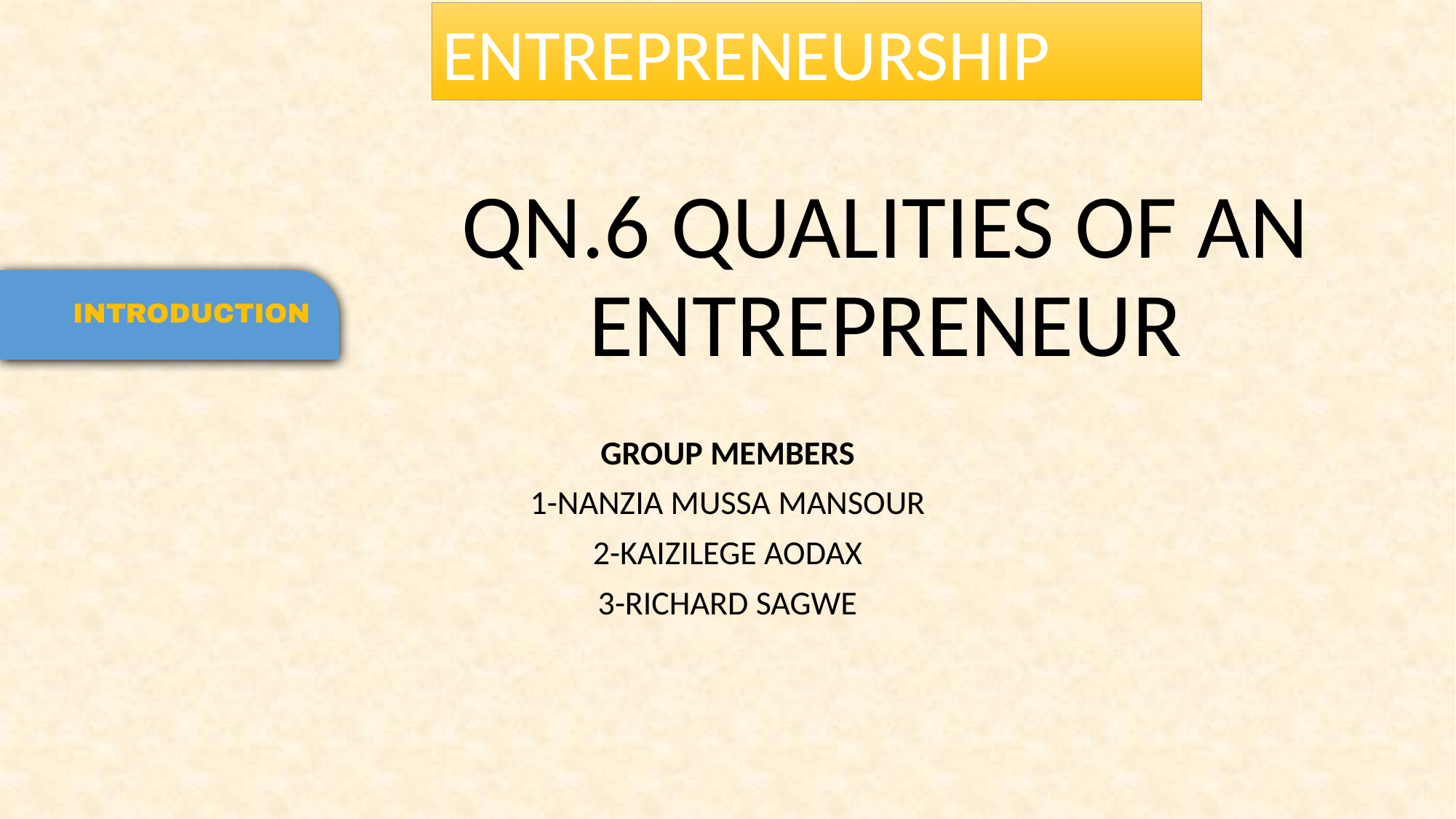

ENTREPRENEURSHIP
# QN.6 QUALITIES OF AN ENTREPRENEUR

INTRODUCTION
GROUP MEMBERS
1-NANZIA MUSSA MANSOUR
2-KAIZILEGE AODAX
3-RICHARD SAGWE